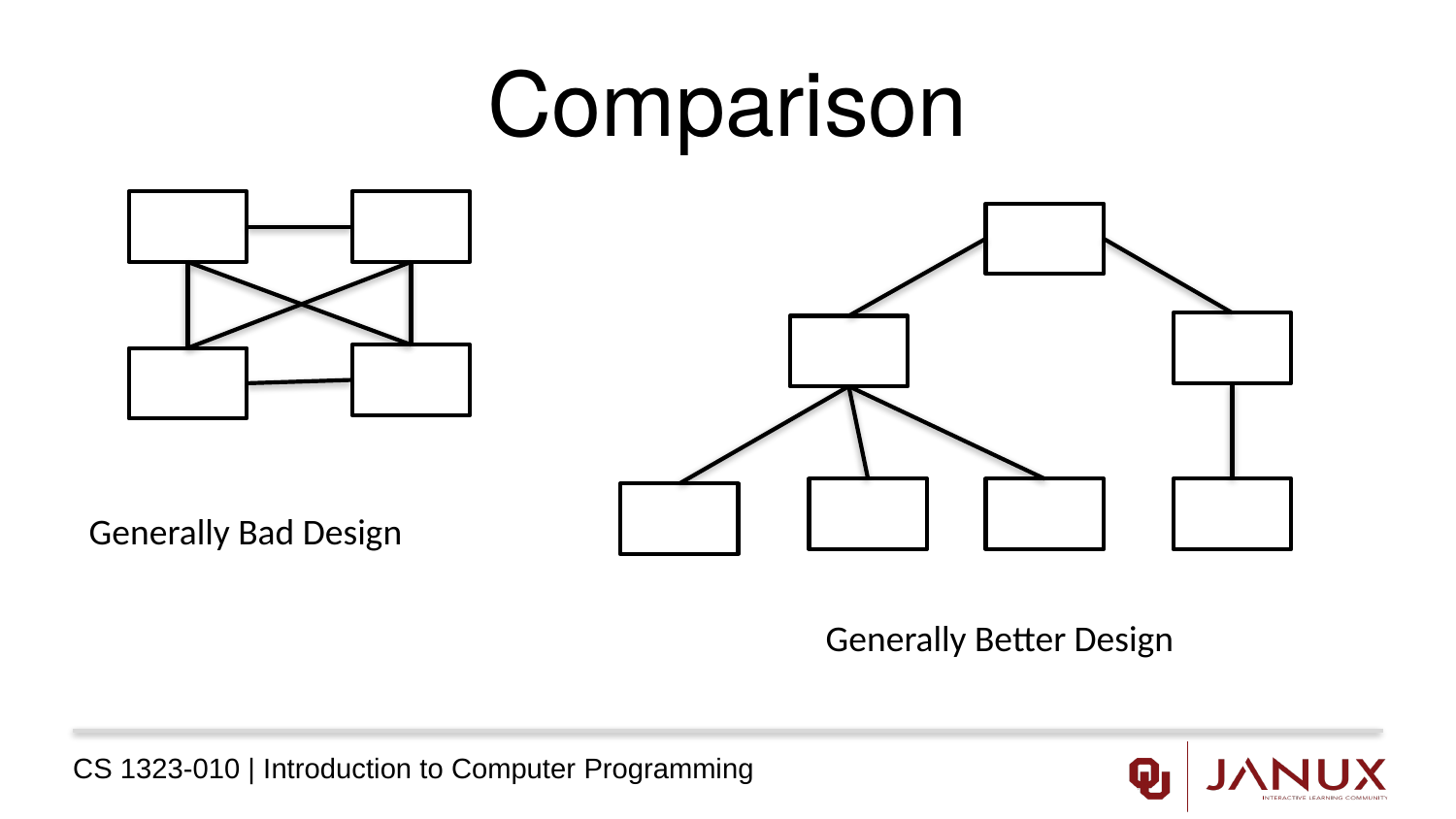

# Comparison

Generally Bad Design
Generally Better Design